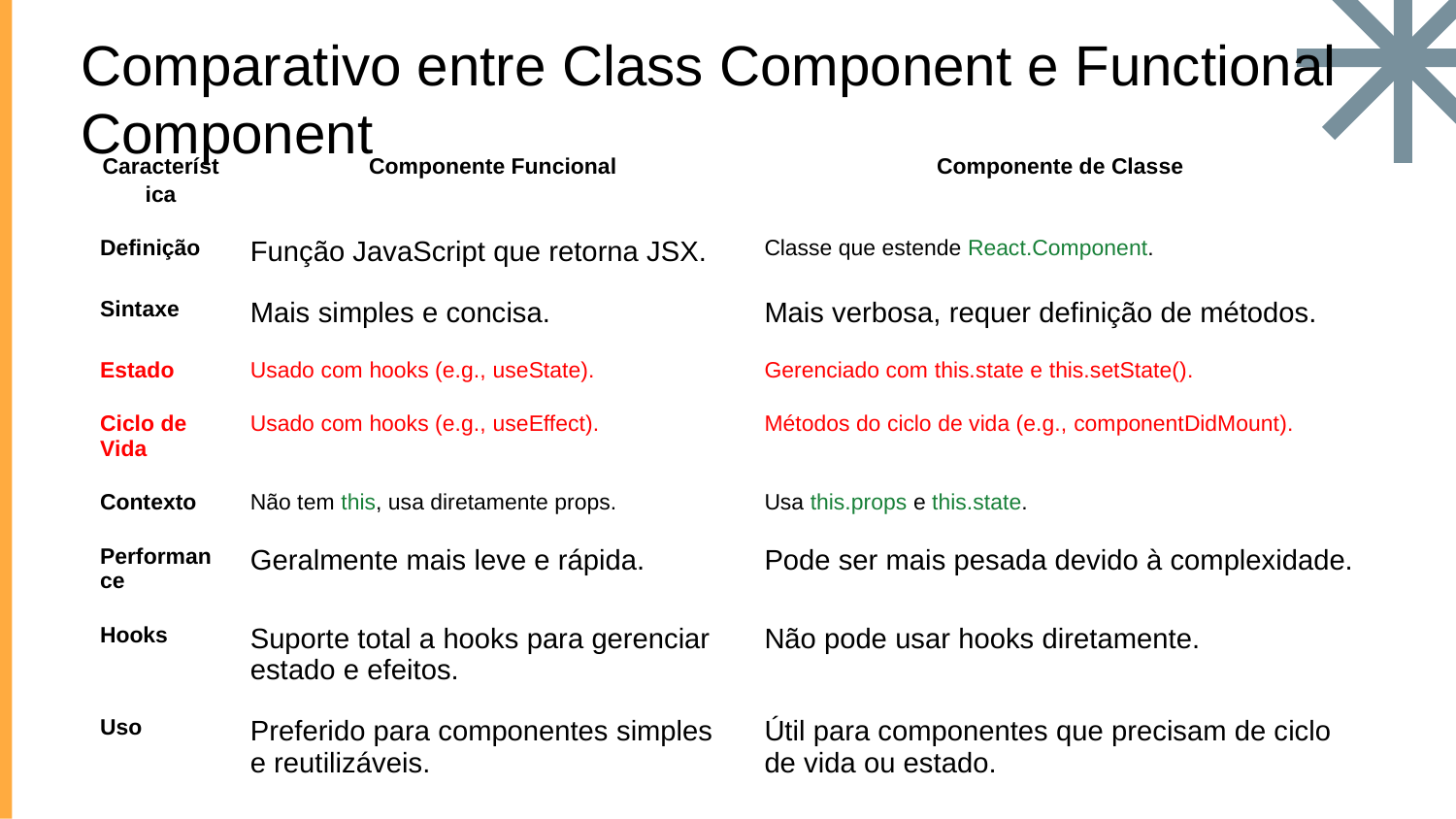

# Comparativo entre Class Component e Functional Component
| Característica | Componente Funcional | Componente de Classe |
| --- | --- | --- |
| Definição | Função JavaScript que retorna JSX. | Classe que estende React.Component. |
| Sintaxe | Mais simples e concisa. | Mais verbosa, requer definição de métodos. |
| Estado | Usado com hooks (e.g., useState). | Gerenciado com this.state e this.setState(). |
| Ciclo de Vida | Usado com hooks (e.g., useEffect). | Métodos do ciclo de vida (e.g., componentDidMount). |
| Contexto | Não tem this, usa diretamente props. | Usa this.props e this.state. |
| Performance | Geralmente mais leve e rápida. | Pode ser mais pesada devido à complexidade. |
| Hooks | Suporte total a hooks para gerenciar estado e efeitos. | Não pode usar hooks diretamente. |
| Uso | Preferido para componentes simples e reutilizáveis. | Útil para componentes que precisam de ciclo de vida ou estado. |